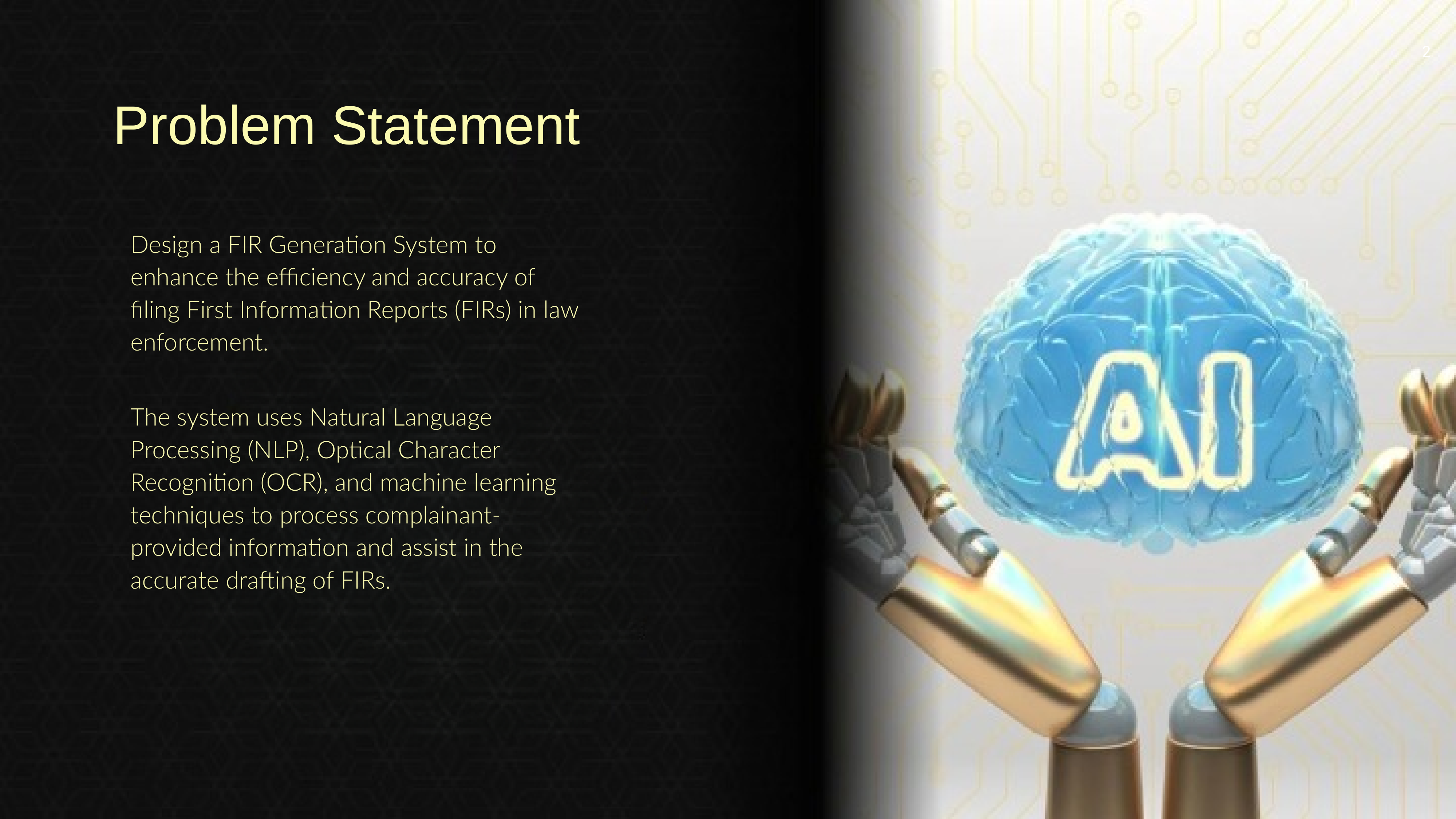

Problem Statement
Design a FIR Generation System to enhance the efficiency and accuracy of filing First Information Reports (FIRs) in law enforcement.

The system uses Natural Language Processing (NLP), Optical Character Recognition (OCR), and machine learning techniques to process complainant-provided information and assist in the accurate drafting of FIRs.